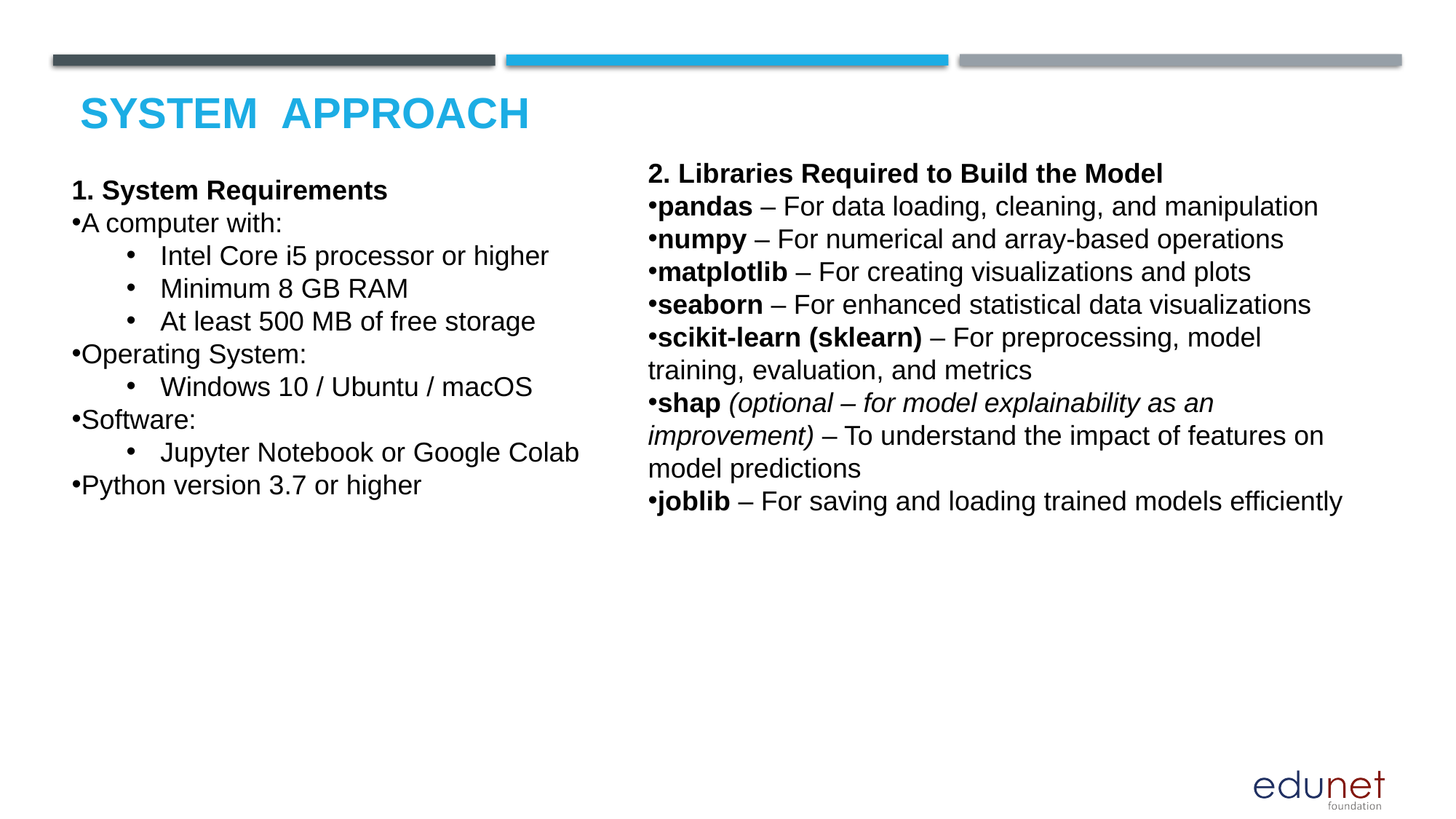

# System  Approach
2. Libraries Required to Build the Model
pandas – For data loading, cleaning, and manipulation
numpy – For numerical and array-based operations
matplotlib – For creating visualizations and plots
seaborn – For enhanced statistical data visualizations
scikit-learn (sklearn) – For preprocessing, model training, evaluation, and metrics
shap (optional – for model explainability as an improvement) – To understand the impact of features on model predictions
joblib – For saving and loading trained models efficiently
1. System Requirements
A computer with:
Intel Core i5 processor or higher
Minimum 8 GB RAM
At least 500 MB of free storage
Operating System:
Windows 10 / Ubuntu / macOS
Software:
Jupyter Notebook or Google Colab
Python version 3.7 or higher